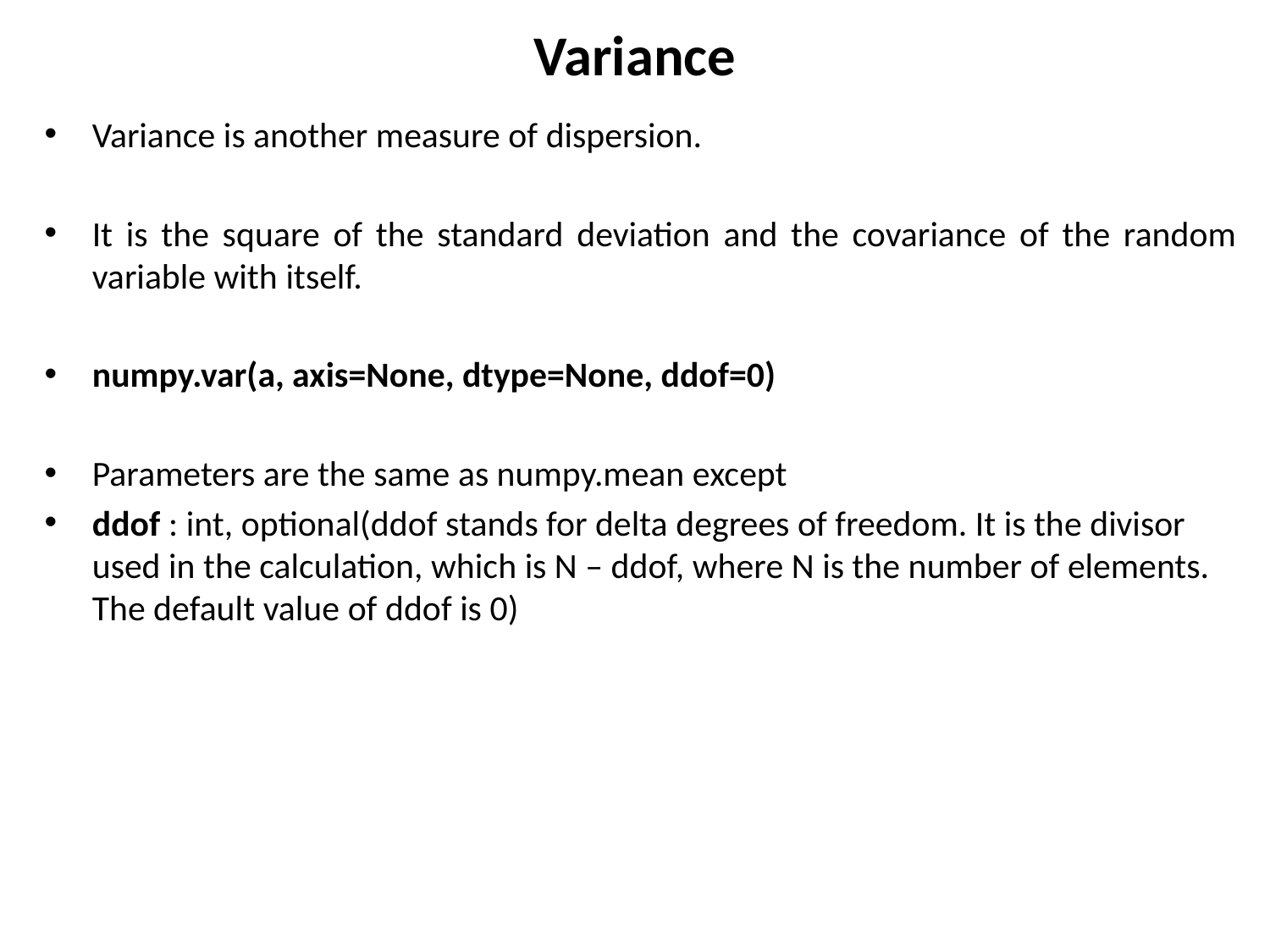

# Variance
Variance is another measure of dispersion.

It is the square of the standard deviation and the covariance of the random variable with itself.

numpy.var(a, axis=None, dtype=None, ddof=0)

Parameters are the same as numpy.mean except
ddof : int, optional(ddof stands for delta degrees of freedom. It is the divisor used in the calculation, which is N – ddof, where N is the number of elements. The default value of ddof is 0)